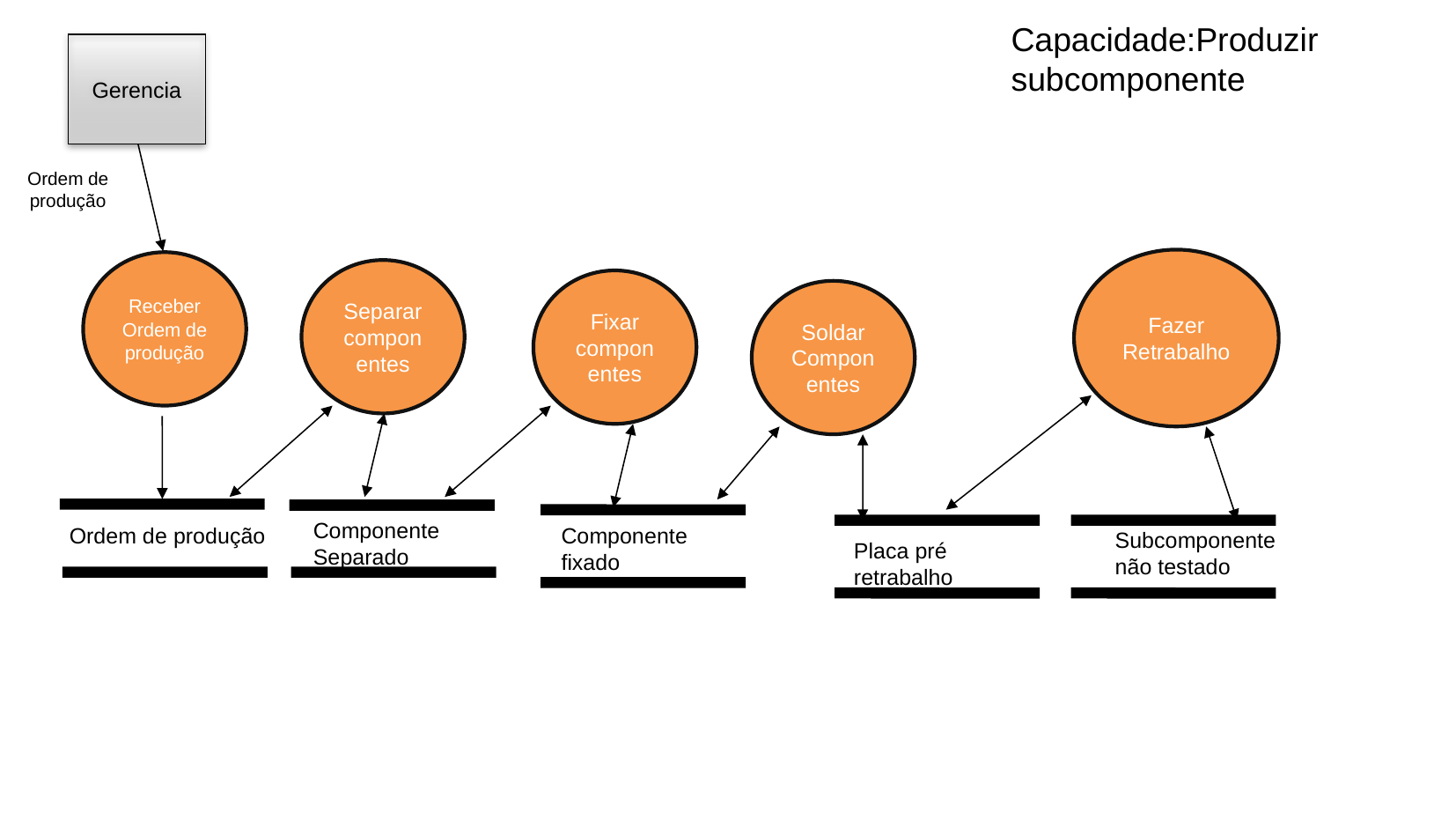

Capacidade:Produzir subcomponente
Gerencia

Ordem de produção
Fazer Retrabalho
Receber Ordem de produção
Separar componentes
Fixar componentes
Soldar Componentes

Componente Separado
Ordem de produção

Componente fixado

Subcomponente não testado
Placa pré retrabalho